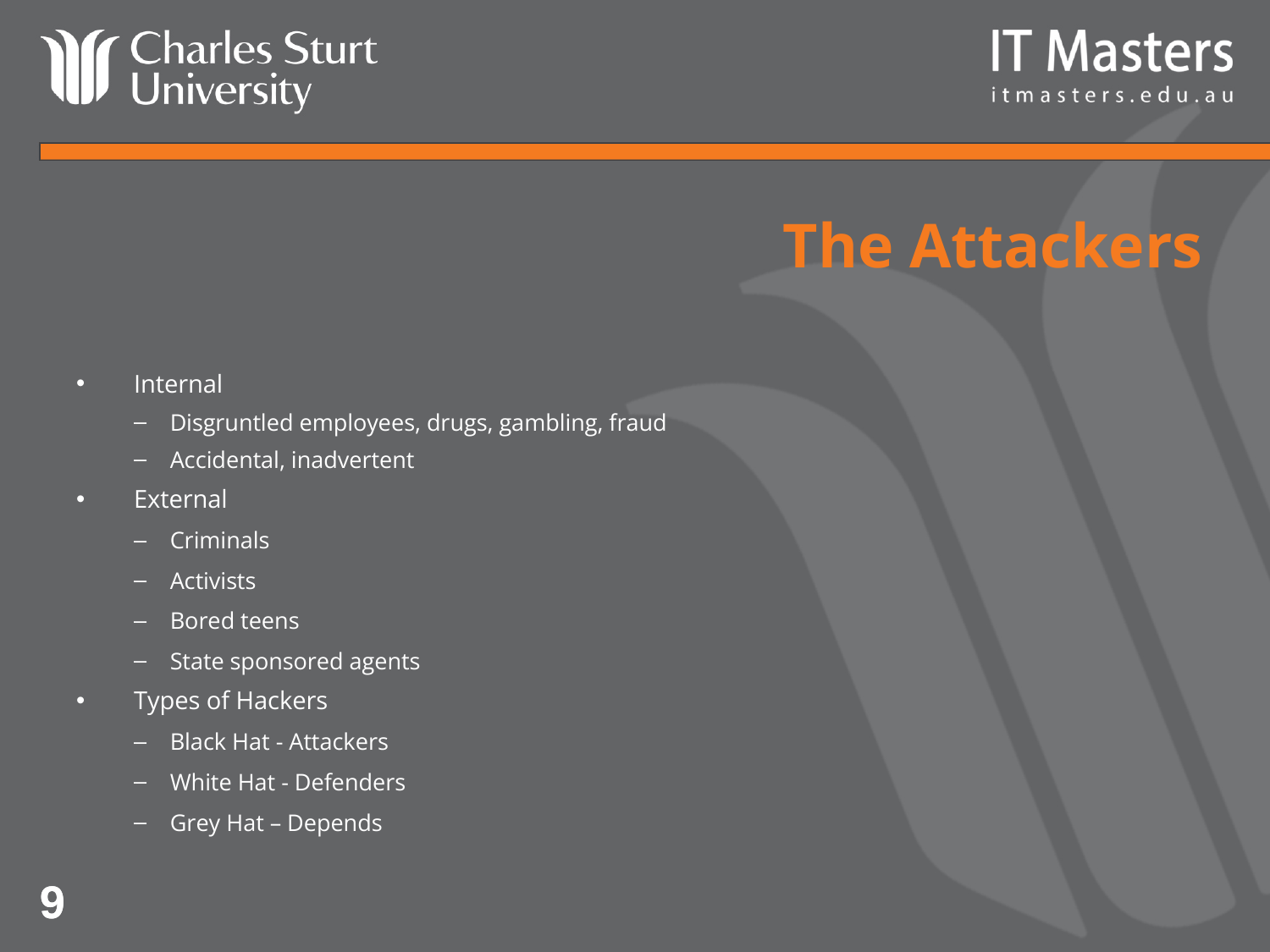

# The Attackers
Internal
Disgruntled employees, drugs, gambling, fraud
Accidental, inadvertent
External
Criminals
Activists
Bored teens
State sponsored agents
Types of Hackers
Black Hat - Attackers
White Hat - Defenders
Grey Hat – Depends